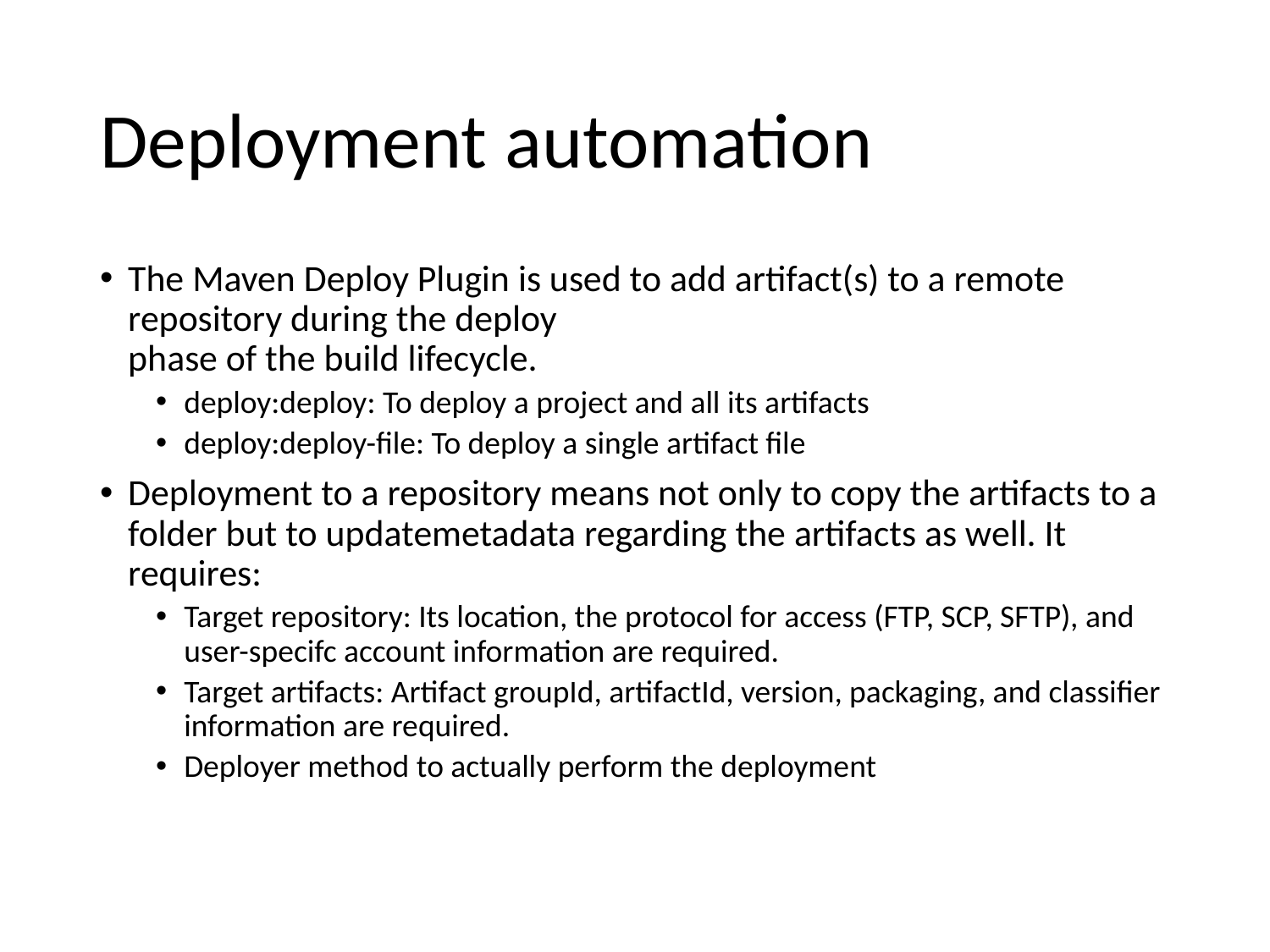

# Deployment automation
The Maven Deploy Plugin is used to add artifact(s) to a remote repository during the deploy
phase of the build lifecycle.
deploy:deploy: To deploy a project and all its artifacts
deploy:deploy-file: To deploy a single artifact file
Deployment to a repository means not only to copy the artifacts to a folder but to updatemetadata regarding the artifacts as well. It requires:
Target repository: Its location, the protocol for access (FTP, SCP, SFTP), and user-specifc account information are required.
Target artifacts: Artifact groupId, artifactId, version, packaging, and classifier
information are required.
Deployer method to actually perform the deployment